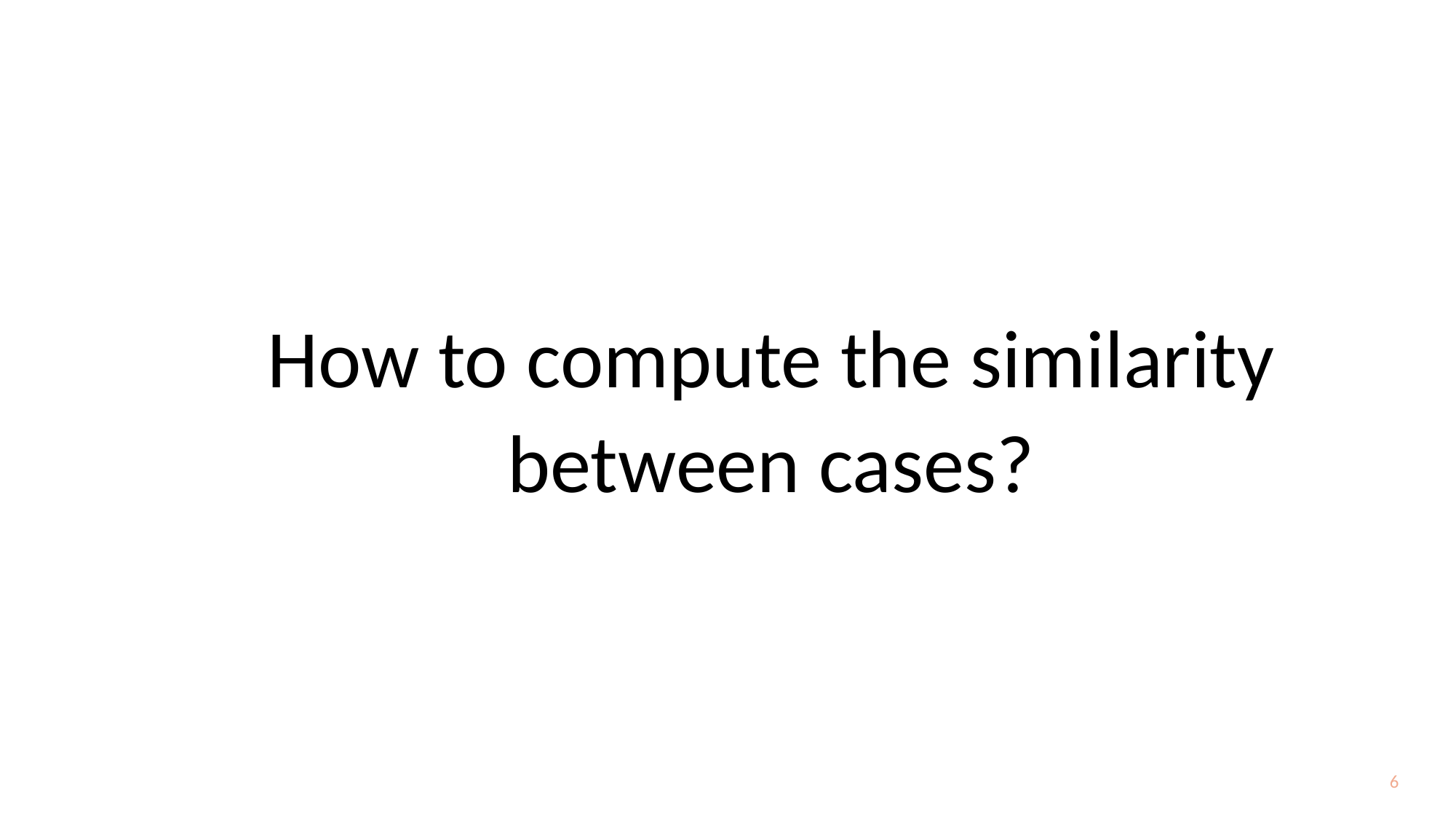

# K-Means Clustering
How to compute the similarity between cases?
6